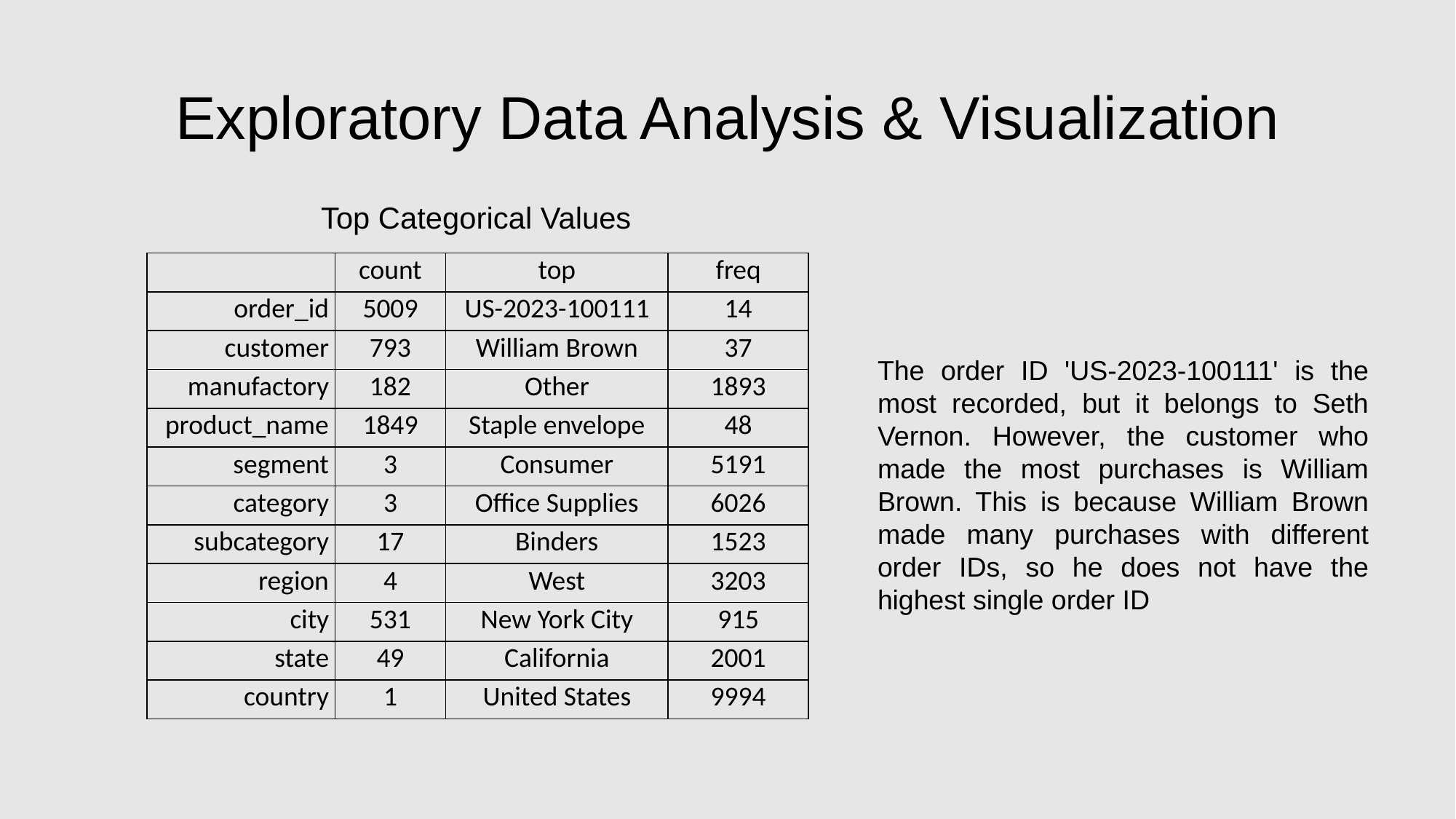

Exploratory Data Analysis & Visualization
Top Categorical Values
|  | count | top | freq |
| --- | --- | --- | --- |
| order\_id | 5009 | US-2023-100111 | 14 |
| customer | 793 | William Brown | 37 |
| manufactory | 182 | Other | 1893 |
| product\_name | 1849 | Staple envelope | 48 |
| segment | 3 | Consumer | 5191 |
| category | 3 | Office Supplies | 6026 |
| subcategory | 17 | Binders | 1523 |
| region | 4 | West | 3203 |
| city | 531 | New York City | 915 |
| state | 49 | California | 2001 |
| country | 1 | United States | 9994 |
The order ID 'US-2023-100111' is the most recorded, but it belongs to Seth Vernon. However, the customer who made the most purchases is William Brown. This is because William Brown made many purchases with different order IDs, so he does not have the highest single order ID